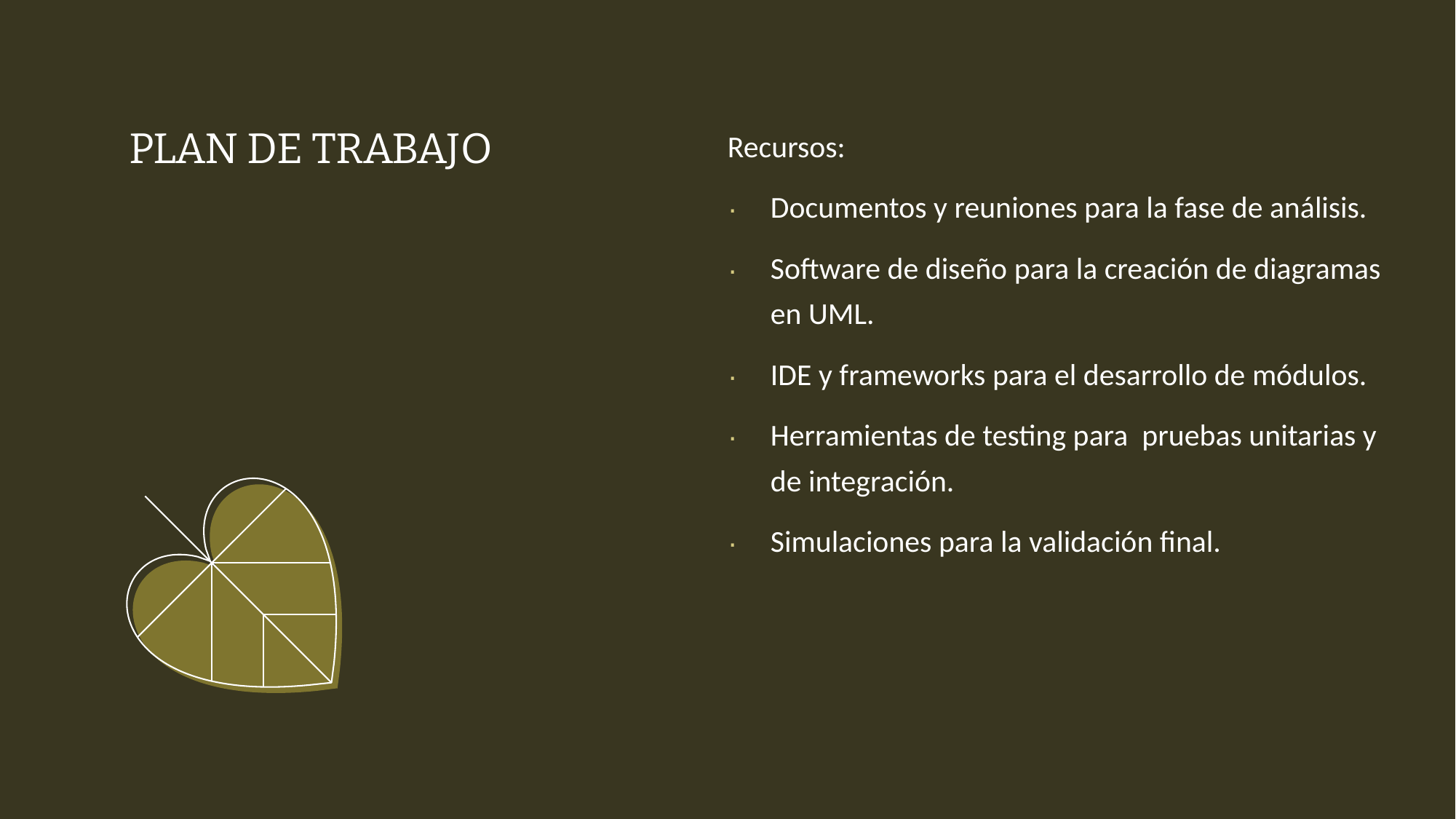

Recursos:
Documentos y reuniones para la fase de análisis.
Software de diseño para la creación de diagramas en UML.
IDE y frameworks para el desarrollo de módulos.
Herramientas de testing para  pruebas unitarias y de integración.
Simulaciones para la validación final.
# PLAN DE TRABAJO